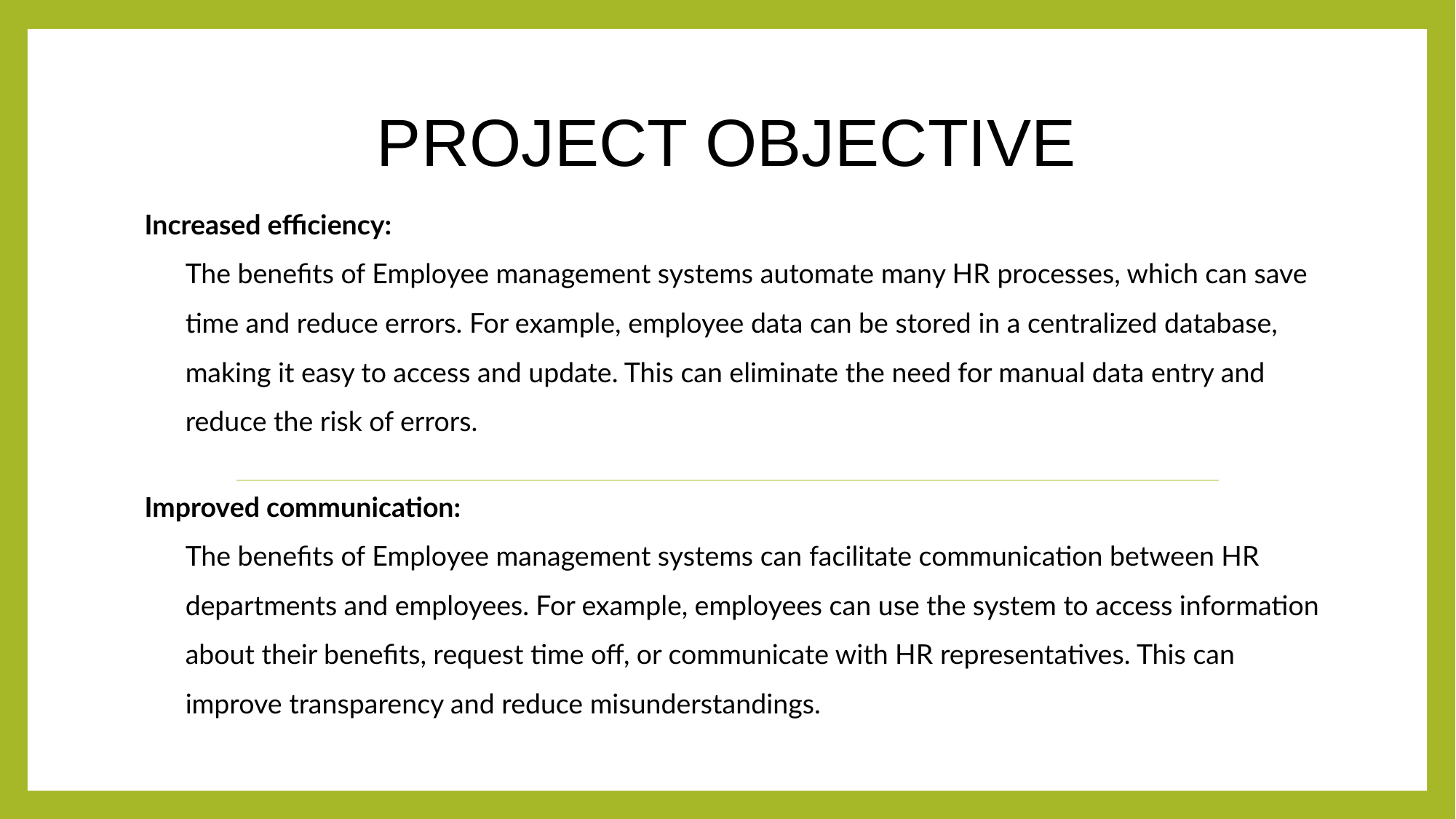

# PROJECT OBJECTIVE
Increased efficiency:
The benefits of Employee management systems automate many HR processes, which can save time and reduce errors. For example, employee data can be stored in a centralized database, making it easy to access and update. This can eliminate the need for manual data entry and reduce the risk of errors.
Improved communication:
The benefits of Employee management systems can facilitate communication between HR departments and employees. For example, employees can use the system to access information about their benefits, request time off, or communicate with HR representatives. This can improve transparency and reduce misunderstandings.